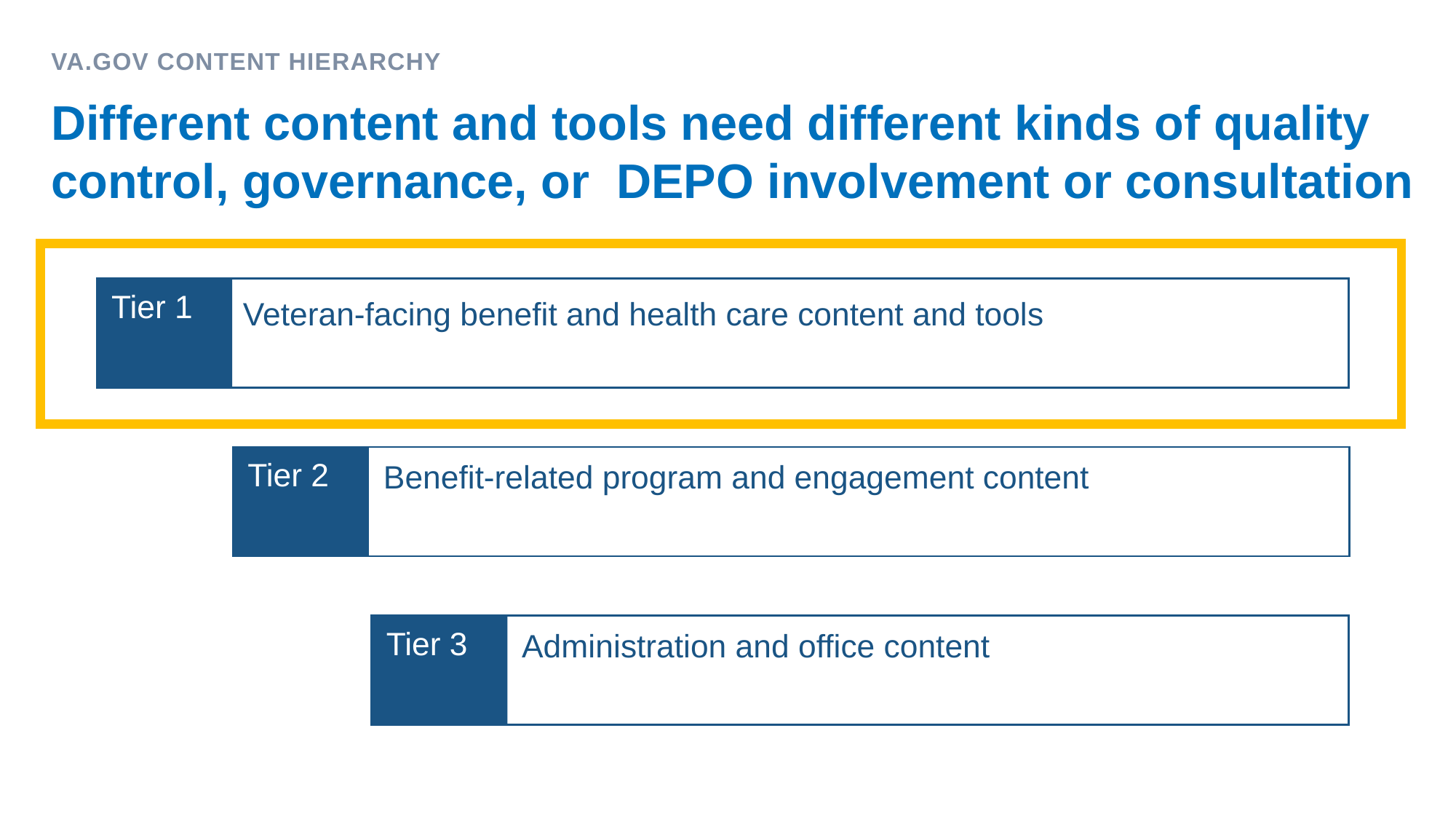

VA.GOV Content HIERARCHY
# Different content and tools need different kinds of quality control, governance, or  DEPO involvement or consultation

Tier 1
Veteran-facing benefit and health care content and tools
Tier 2

Benefit-related program and engagement content
Tier 3

Administration and office content